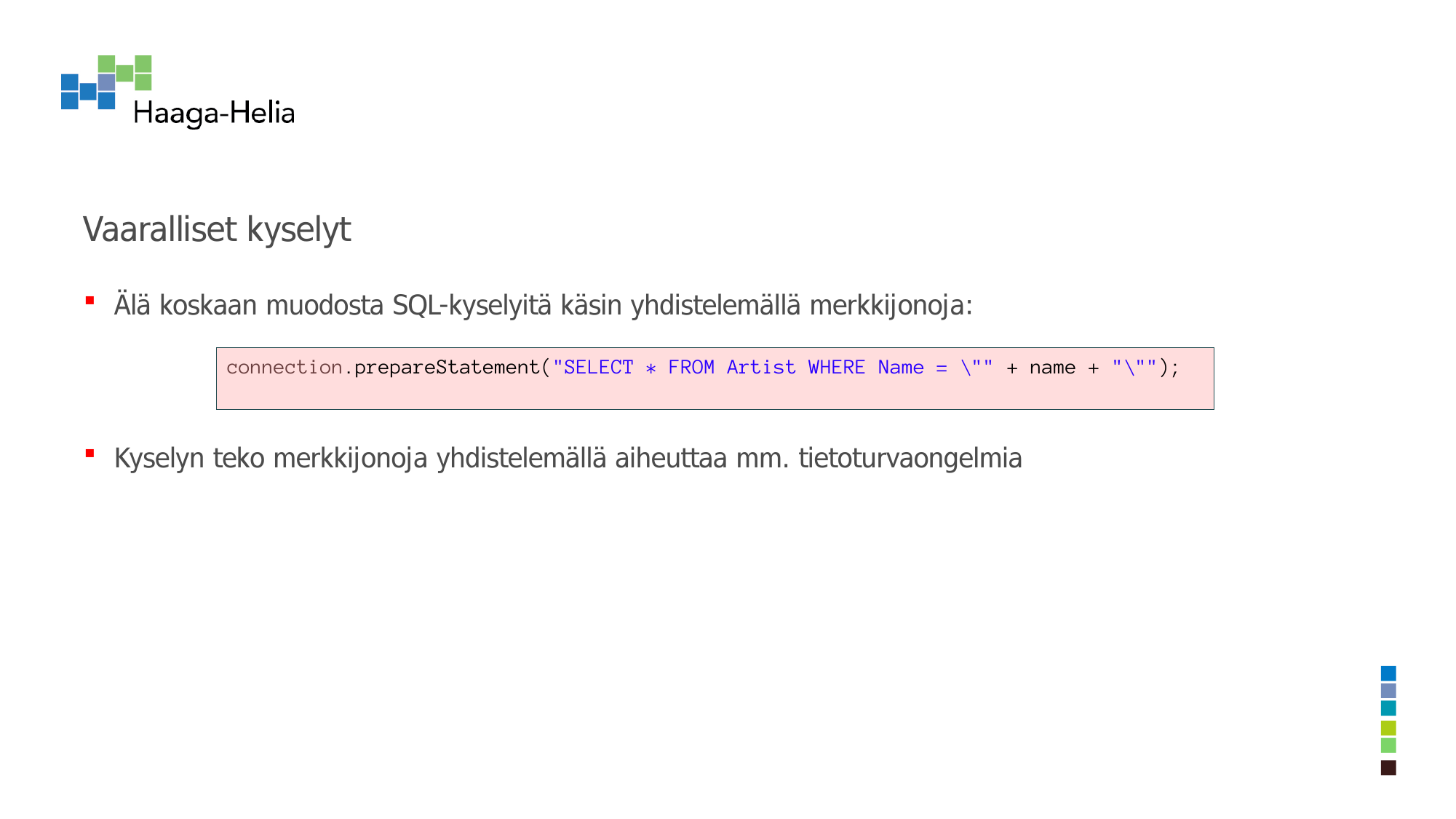

# Vaaralliset kyselyt
Älä koskaan muodosta SQL-kyselyitä käsin yhdistelemällä merkkijonoja:

Kyselyn teko merkkijonoja yhdistelemällä aiheuttaa mm. tietoturvaongelmia

connection.prepareStatement("SELECT * FROM Artist WHERE Name = \"" + name + "\"");